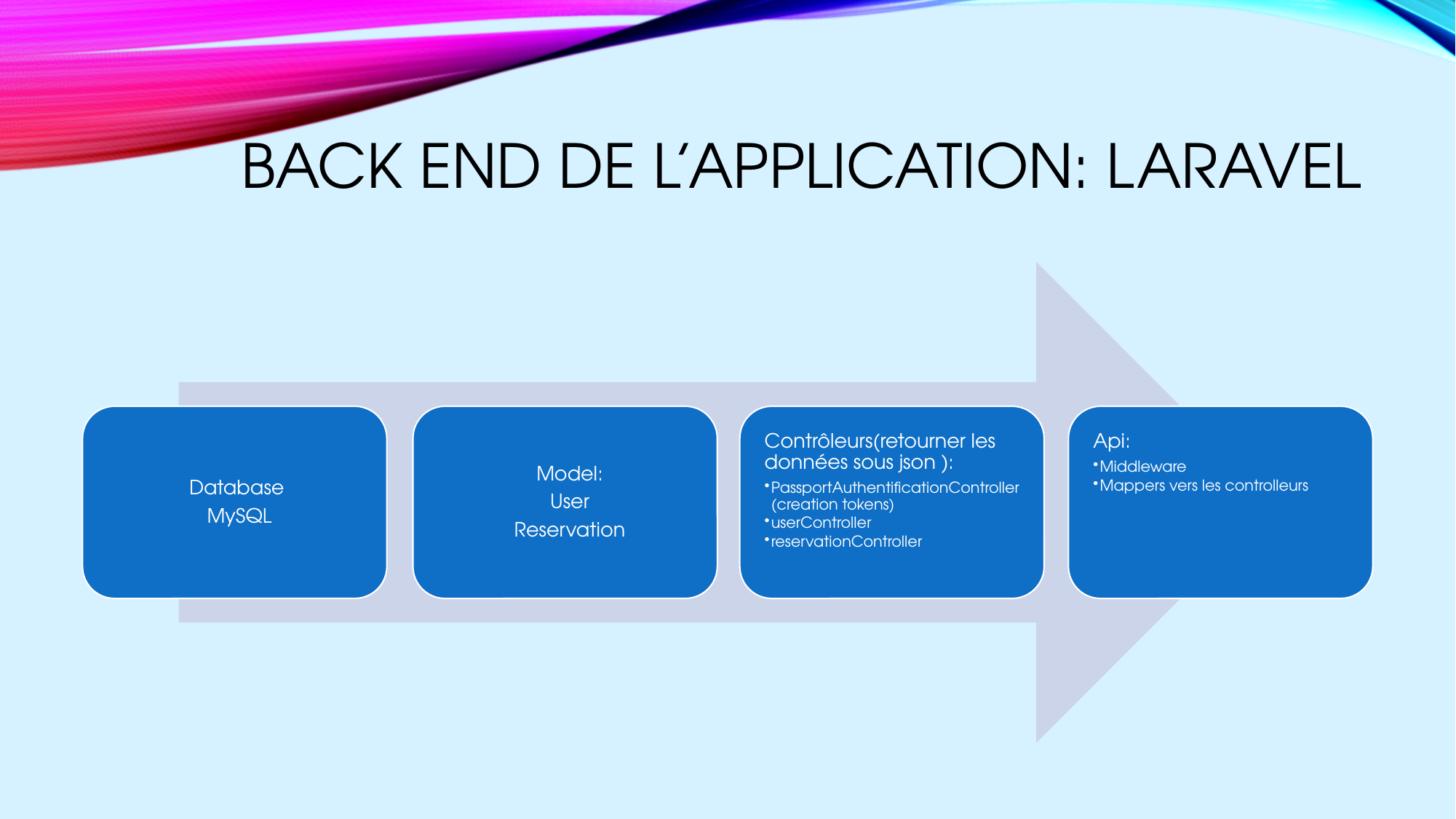

# Back End de L’application: LAravel
Database
MySQL
Model:
User
Reservation
Contrôleurs(retourner les données sous json ):
PassportAuthentificationController (creation tokens)
userController
reservationController
Api:
Middleware
Mappers vers les controlleurs